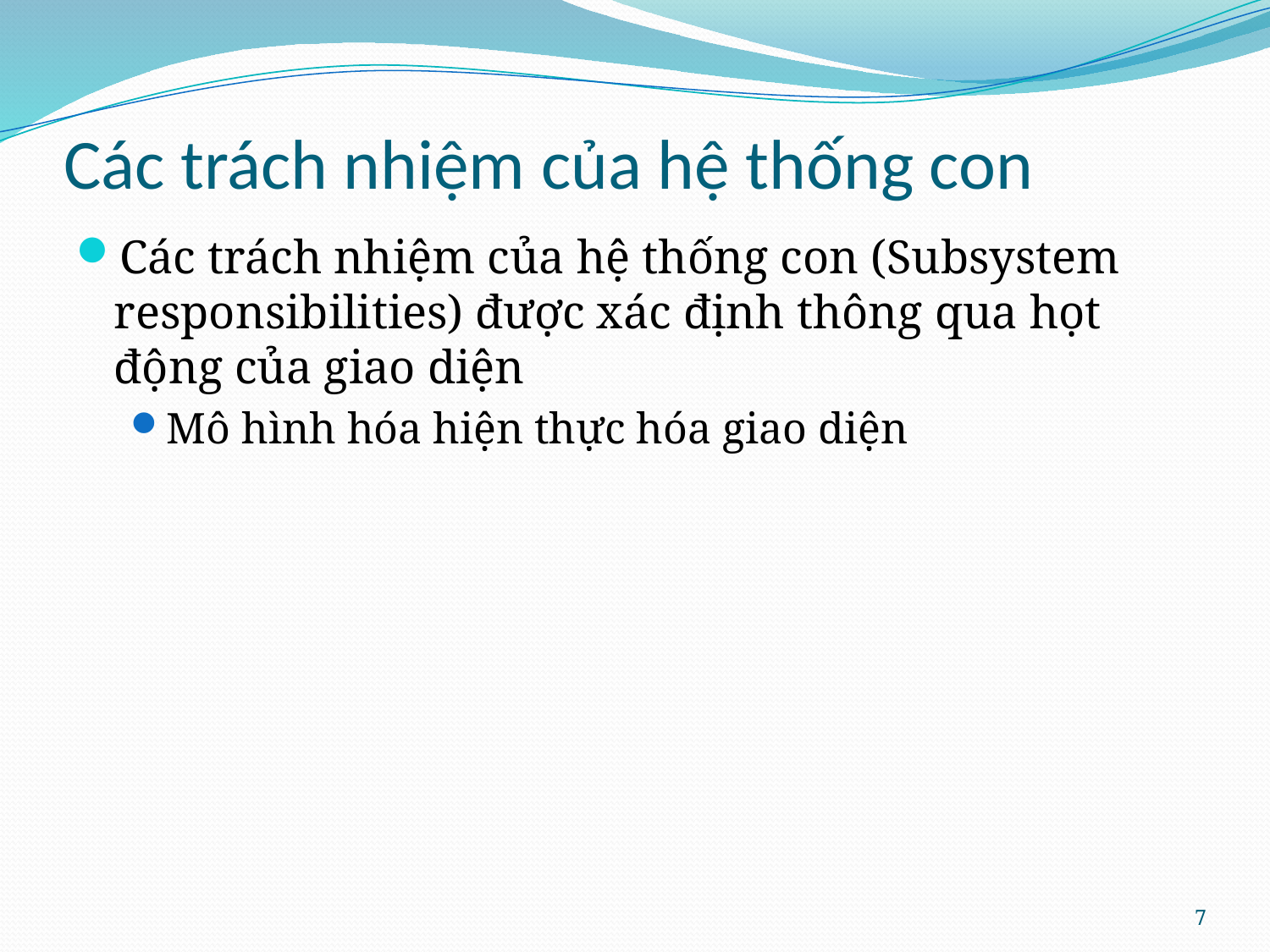

# Các trách nhiệm của hệ thống con
Các trách nhiệm của hệ thống con (Subsystem responsibilities) được xác định thông qua họt động của giao diện
Mô hình hóa hiện thực hóa giao diện
7